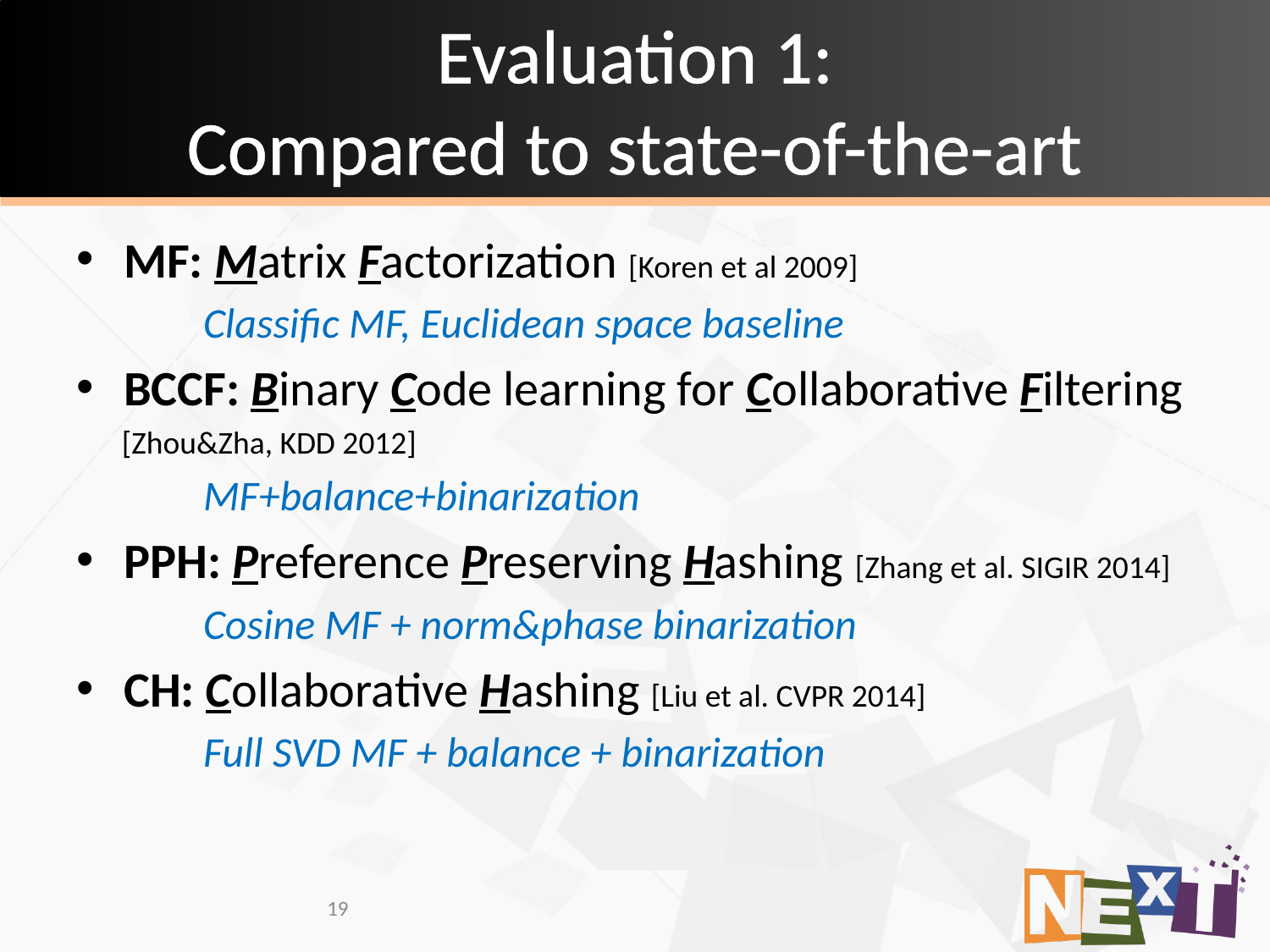

# Evaluation 1: Compared to state-of-the-art
MF: Matrix Factorization [Koren et al 2009]
	Classific MF, Euclidean space baseline
BCCF: Binary Code learning for Collaborative Filtering
        [Zhou&Zha, KDD 2012]
 	MF+balance+binarization
PPH: Preference Preserving Hashing [Zhang et al. SIGIR 2014]
	Cosine MF + norm&phase binarization
CH: Collaborative Hashing [Liu et al. CVPR 2014]
	Full SVD MF + balance + binarization
19